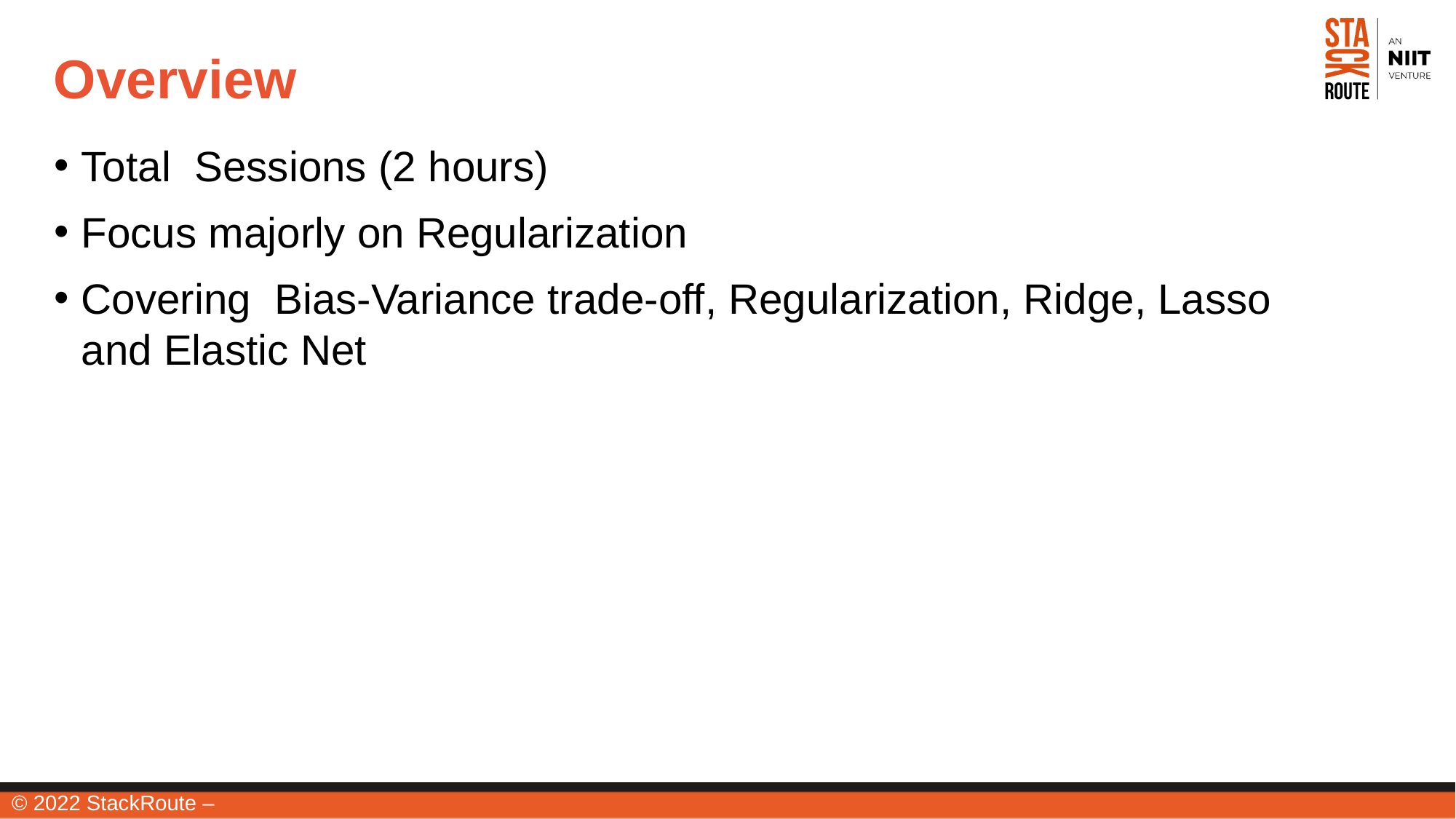

Overview
Total  Sessions (2 hours)
Focus majorly on Regularization
Covering  Bias-Variance trade-off, Regularization, Ridge, Lasso and Elastic Net